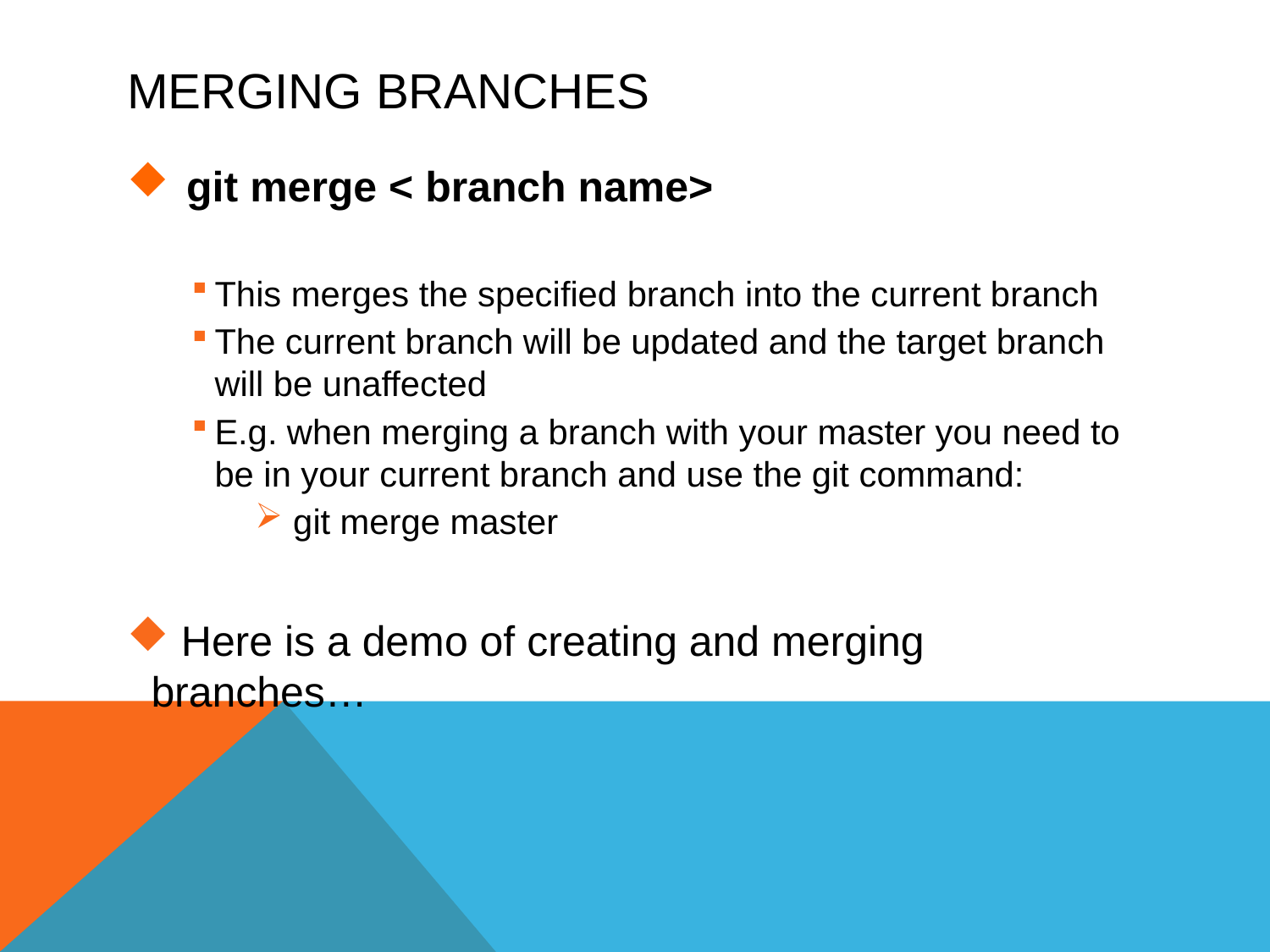

# Merging Branches
 git merge < branch name>

This merges the specified branch into the current branch
The current branch will be updated and the target branch will be unaffected
E.g. when merging a branch with your master you need to be in your current branch and use the git command:
 git merge master

 Here is a demo of creating and merging branches…